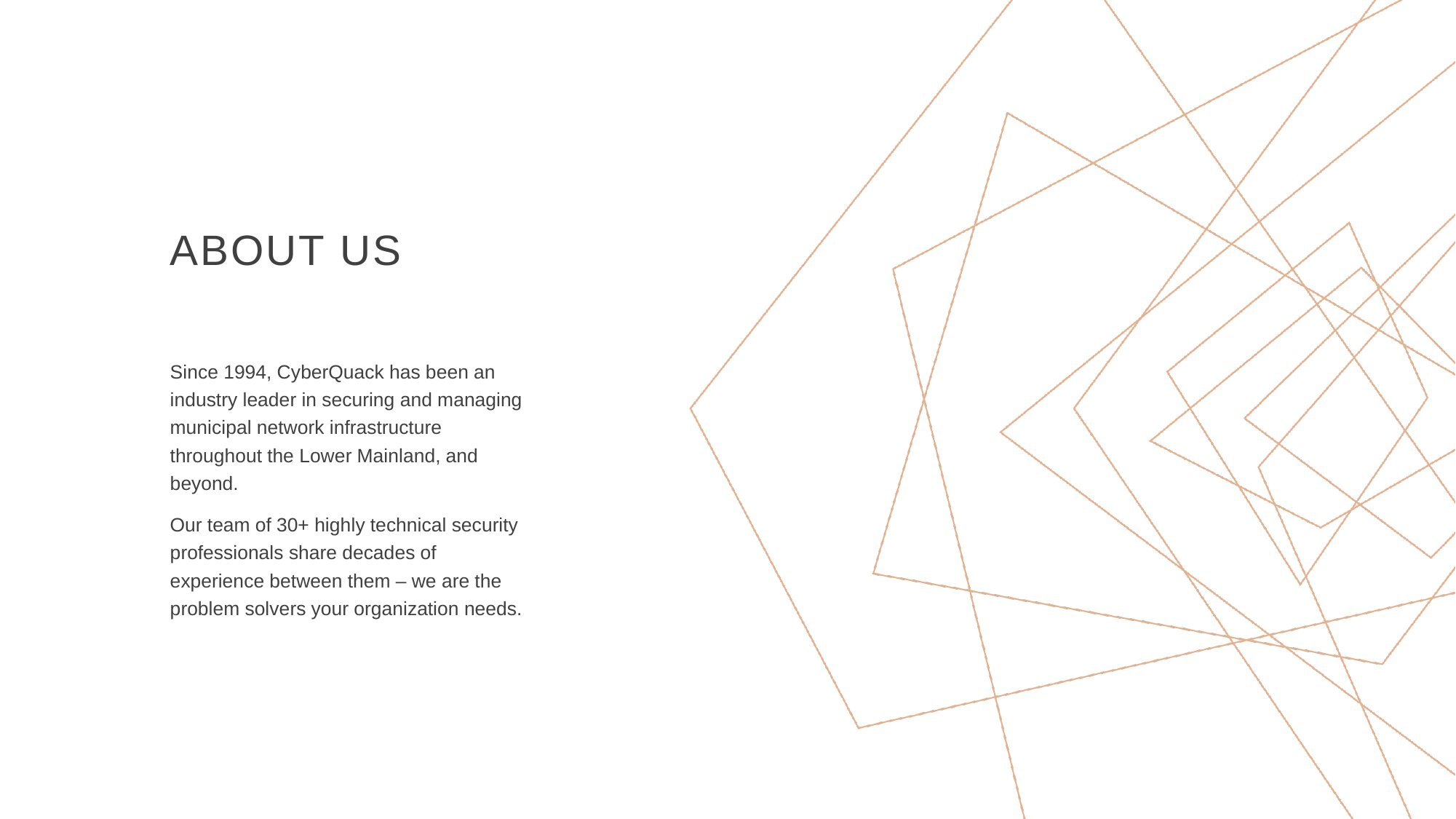

# ABOUT US
Since 1994, CyberQuack has been an industry leader in securing and managing municipal network infrastructure throughout the Lower Mainland, and beyond.
Our team of 30+ highly technical security professionals share decades of experience between them – we are the problem solvers your organization needs.